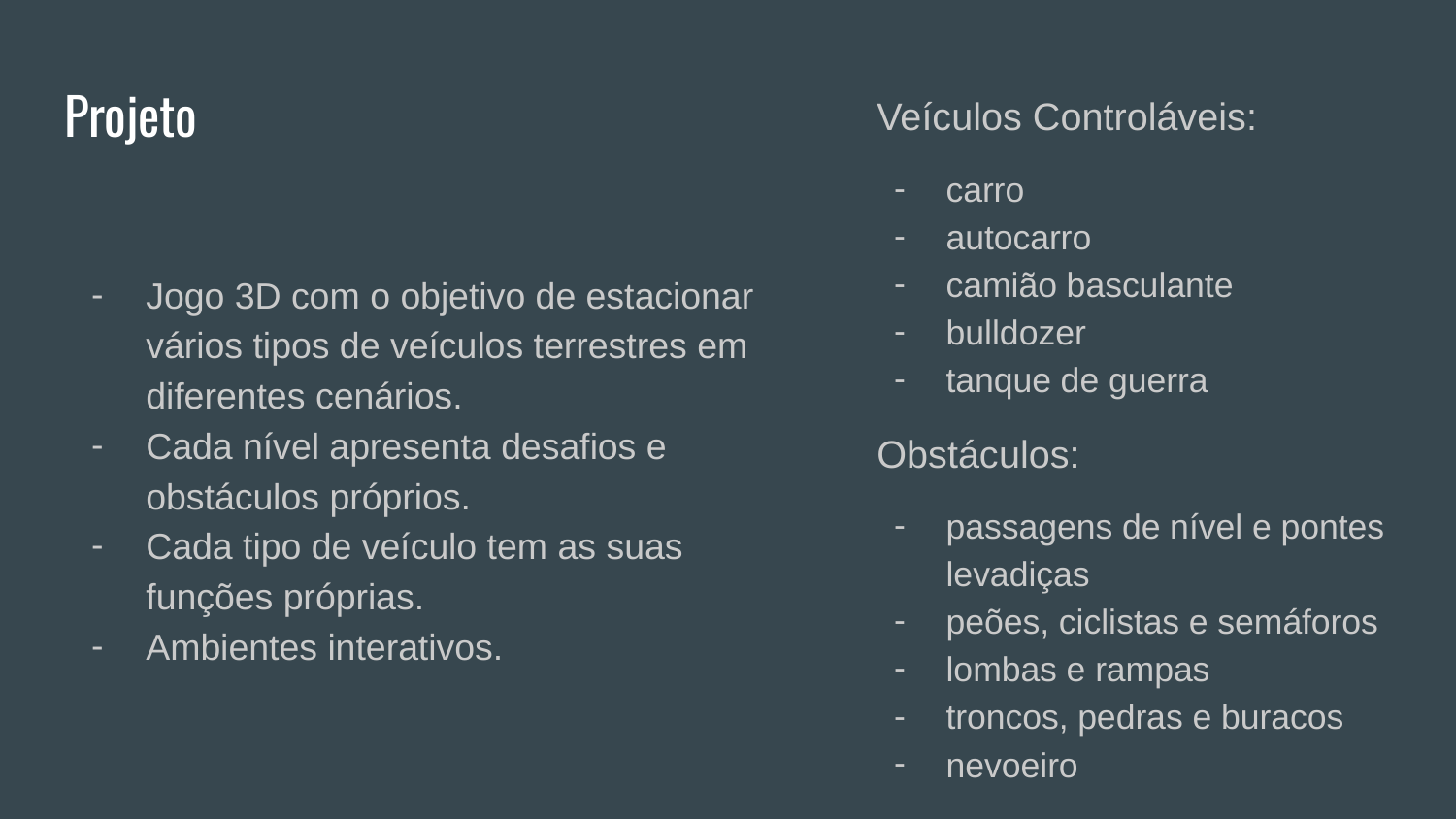

# Projeto
Veículos Controláveis:
carro
autocarro
camião basculante
bulldozer
tanque de guerra
Obstáculos:
passagens de nível e pontes levadiças
peões, ciclistas e semáforos
lombas e rampas
troncos, pedras e buracos
nevoeiro
Jogo 3D com o objetivo de estacionar vários tipos de veículos terrestres em diferentes cenários.
Cada nível apresenta desafios e obstáculos próprios.
Cada tipo de veículo tem as suas funções próprias.
Ambientes interativos.